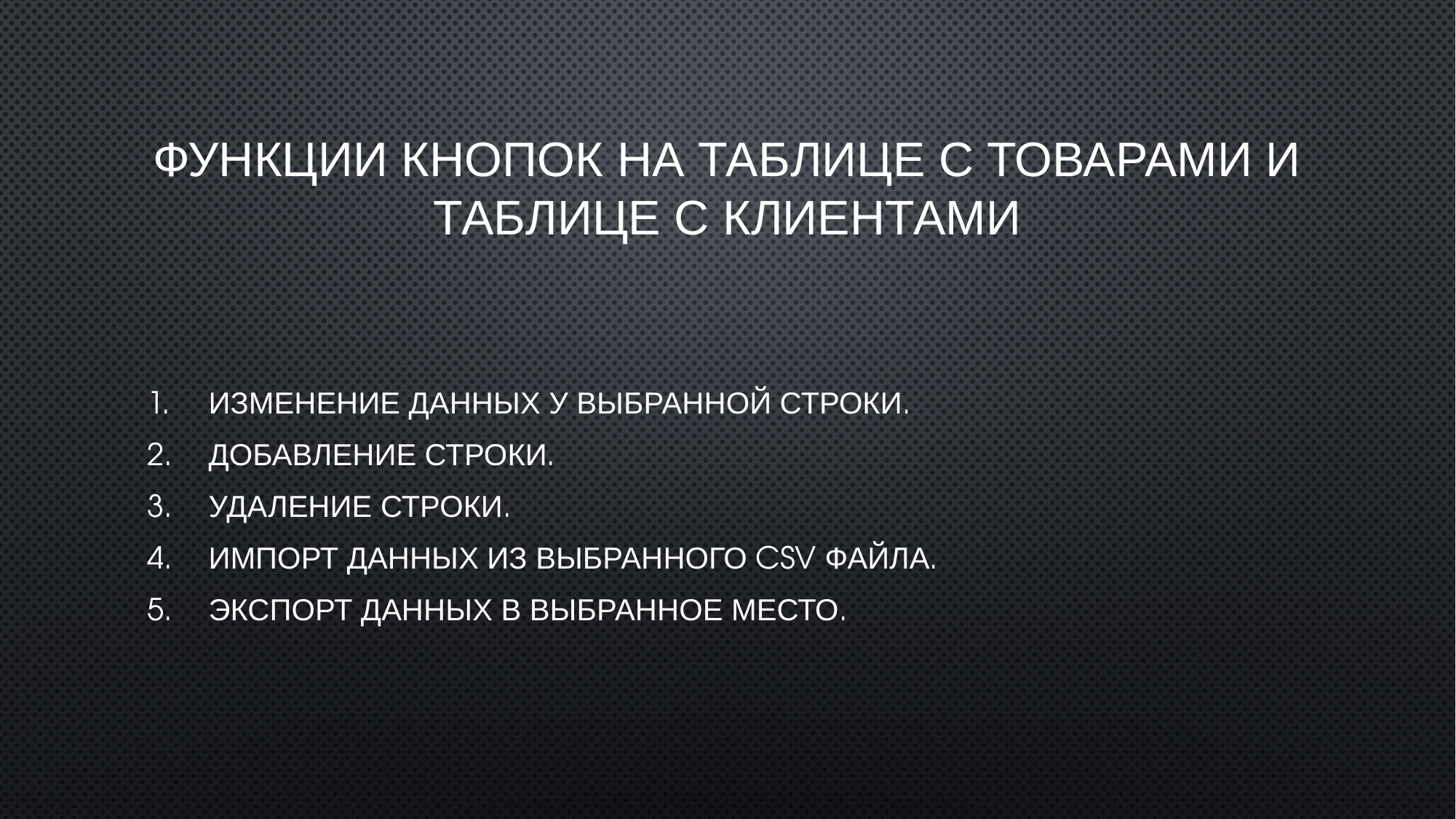

# Функции кнопок на таблице с товарами и таблице с клиентами
Изменение данных у выбранной строки.
Добавление строки.
Удаление строки.
Импорт данных из выбранного CSV файла.
Экспорт данных в выбранное место.